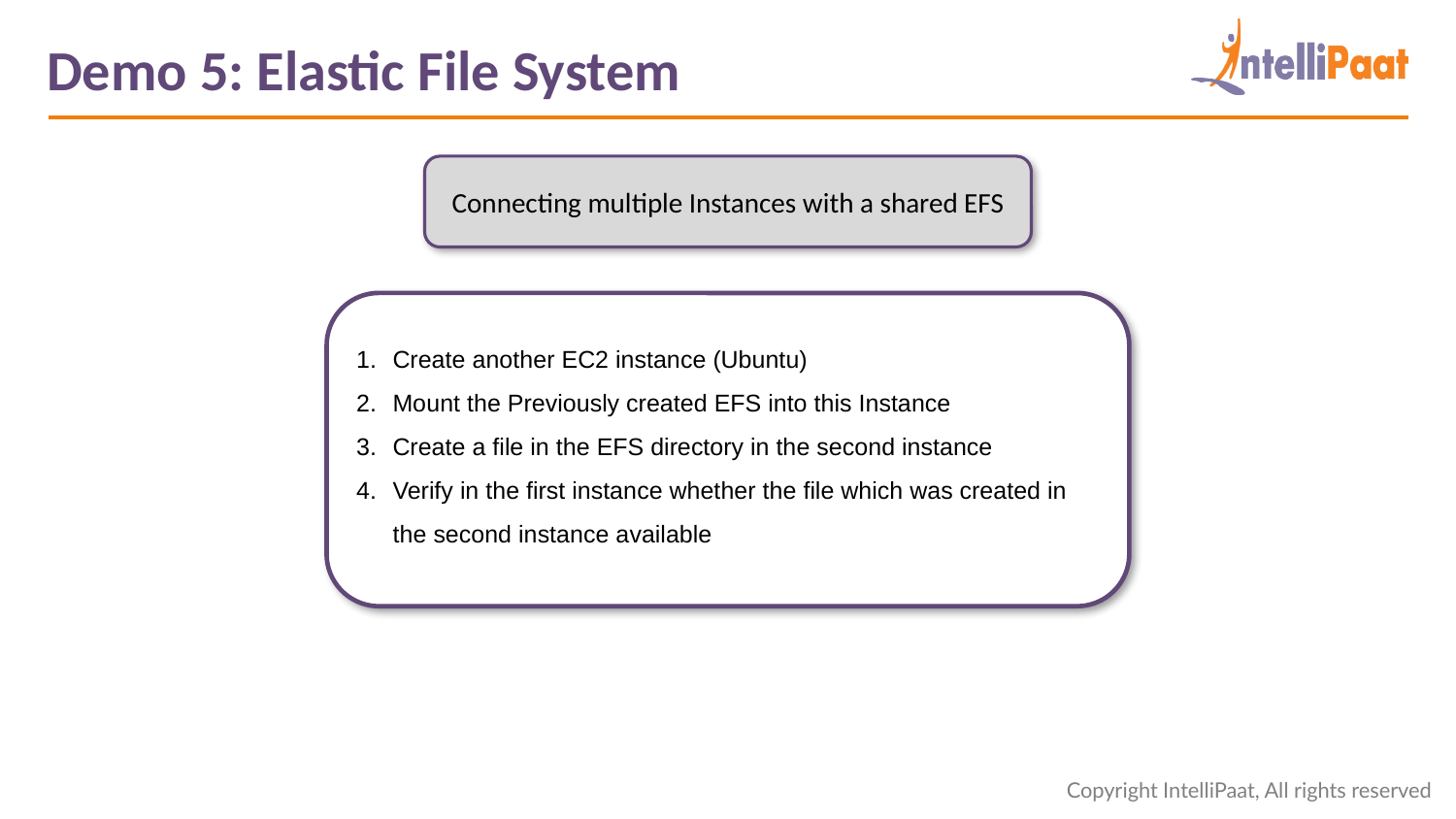

Demo 5: Elastic File System
Connecting multiple Instances with a shared EFS

Create another EC2 instance (Ubuntu)
Mount the Previously created EFS into this Instance
Create a file in the EFS directory in the second instance
Verify in the first instance whether the file which was created in the second instance available